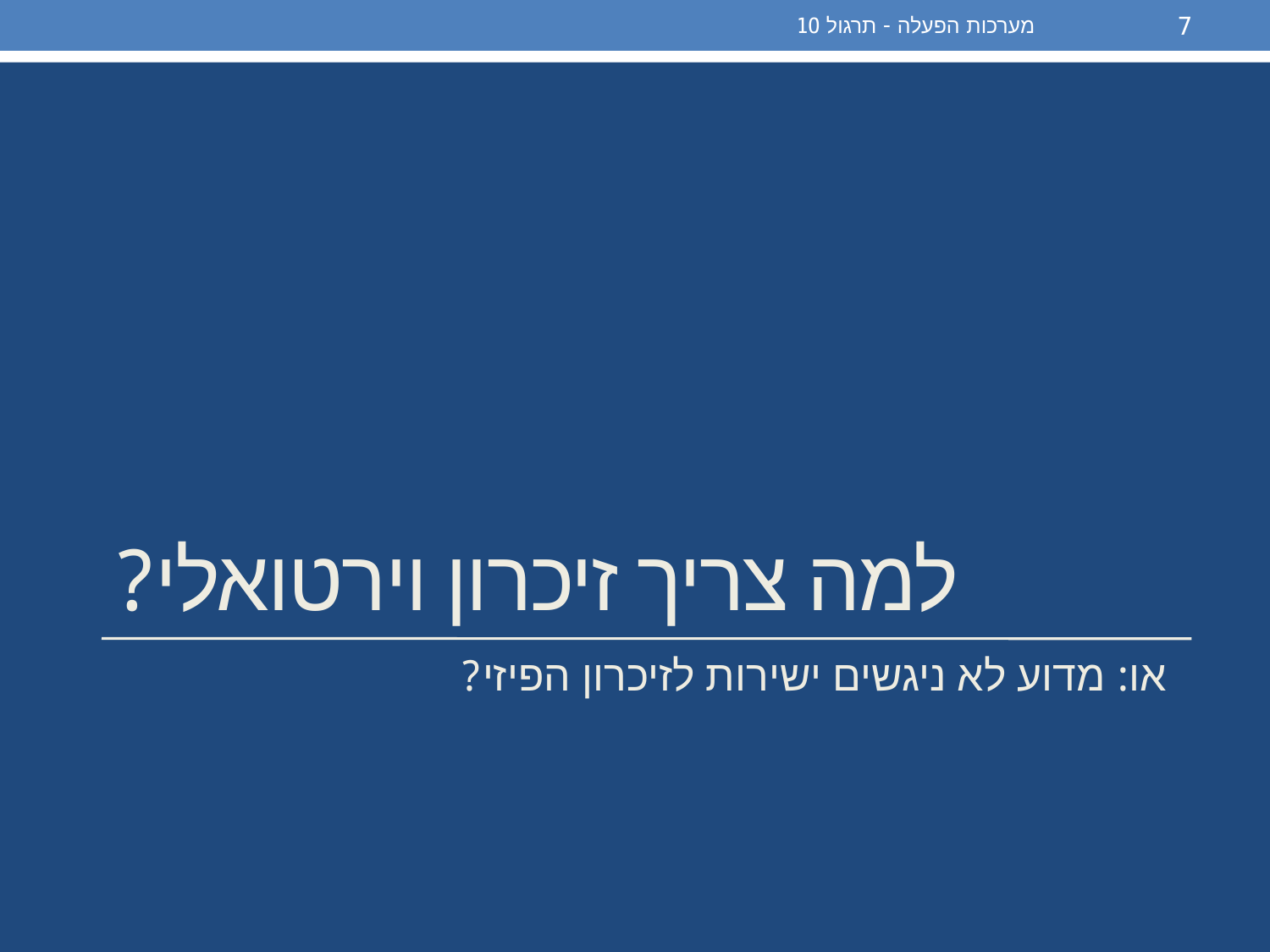

מערכות הפעלה - תרגול 10
7
# למה צריך זיכרון וירטואלי?
או: מדוע לא ניגשים ישירות לזיכרון הפיזי?